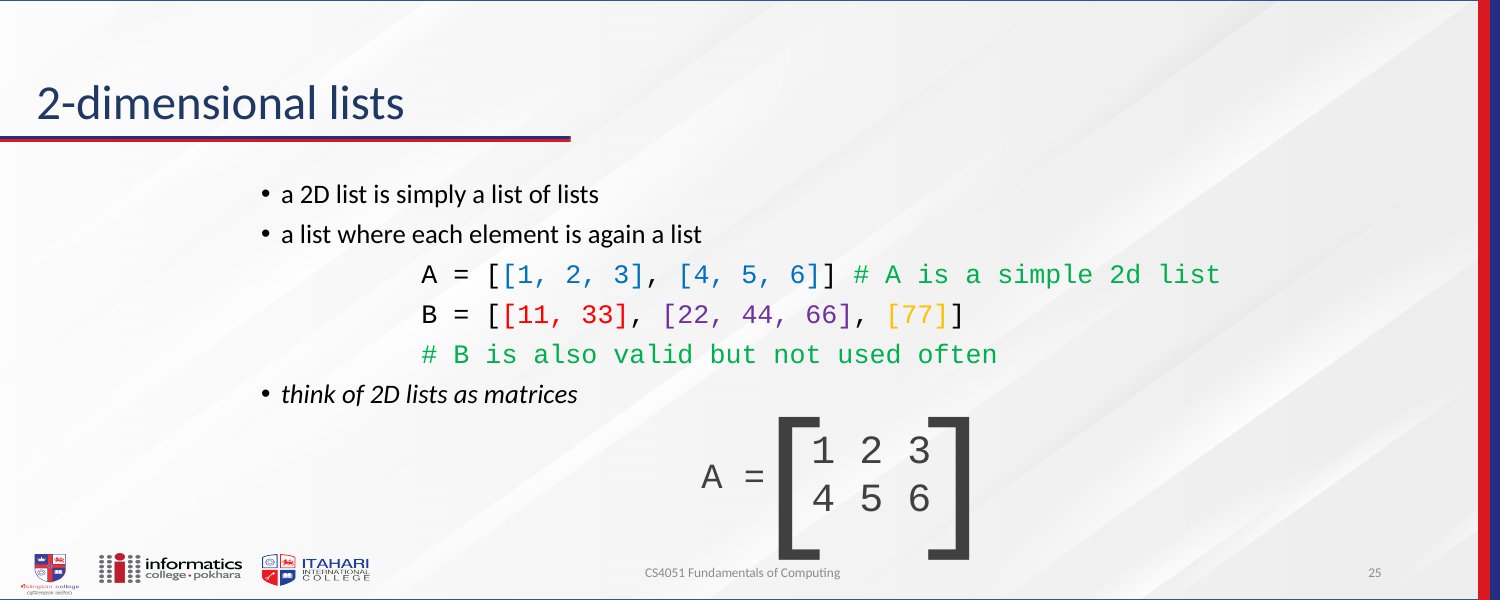

# 2-dimensional lists
a 2D list is simply a list of lists
a list where each element is again a list
	A = [[1, 2, 3], [4, 5, 6]] # A is a simple 2d list
	B = [[11, 33], [22, 44, 66], [77]]
	# B is also valid but not used often
think of 2D lists as matrices
[
]
1 2 3
4 5 6
A =
CS4051 Fundamentals of Computing
25